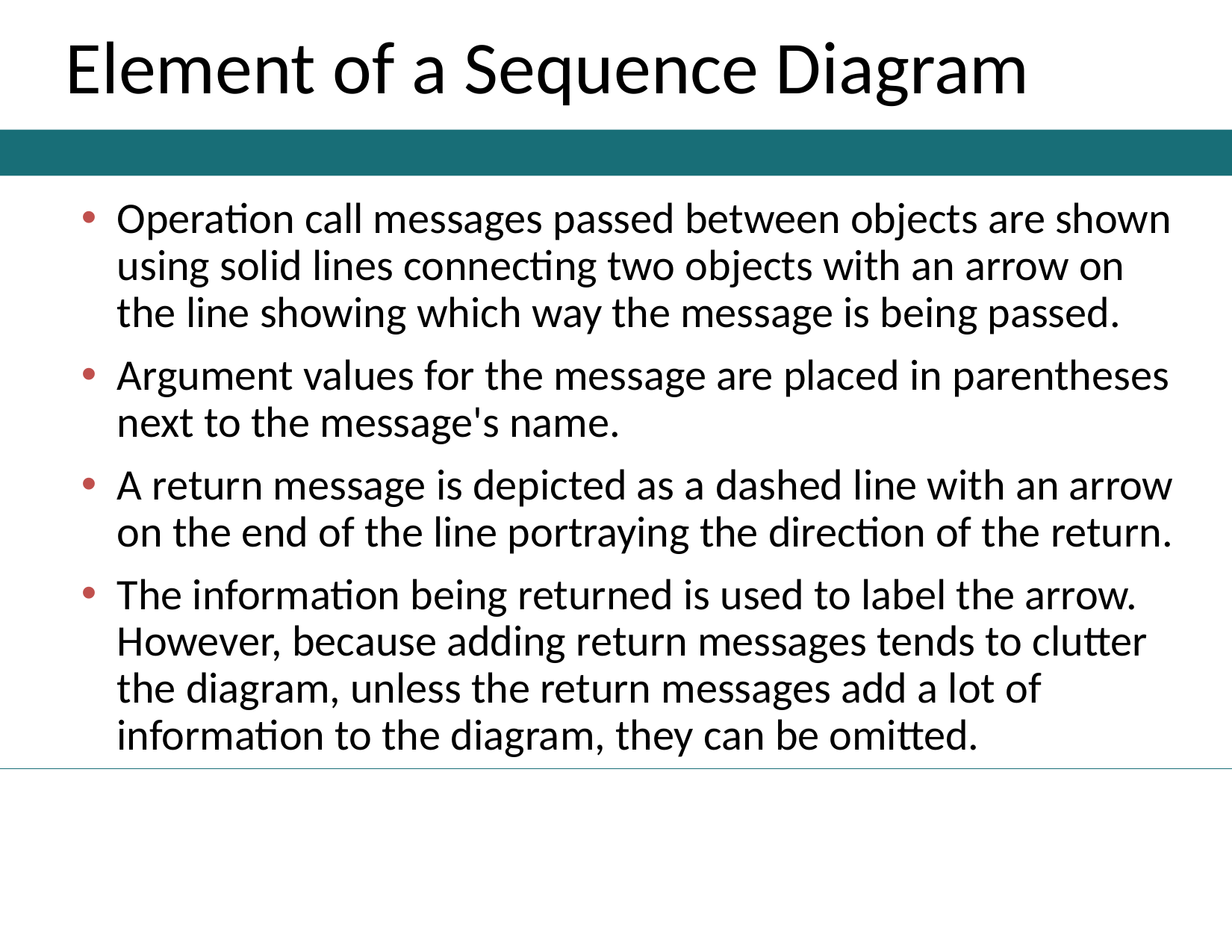

# Element of a Sequence Diagram
Operation call messages passed between objects are shown using solid lines connecting two objects with an arrow on the line showing which way the message is being passed.
Argument values for the message are placed in parentheses next to the message's name.
A return message is depicted as a dashed line with an arrow on the end of the line portraying the direction of the return.
The information being returned is used to label the arrow. However, because adding return messages tends to clutter the diagram, unless the return messages add a lot of information to the diagram, they can be omitted.